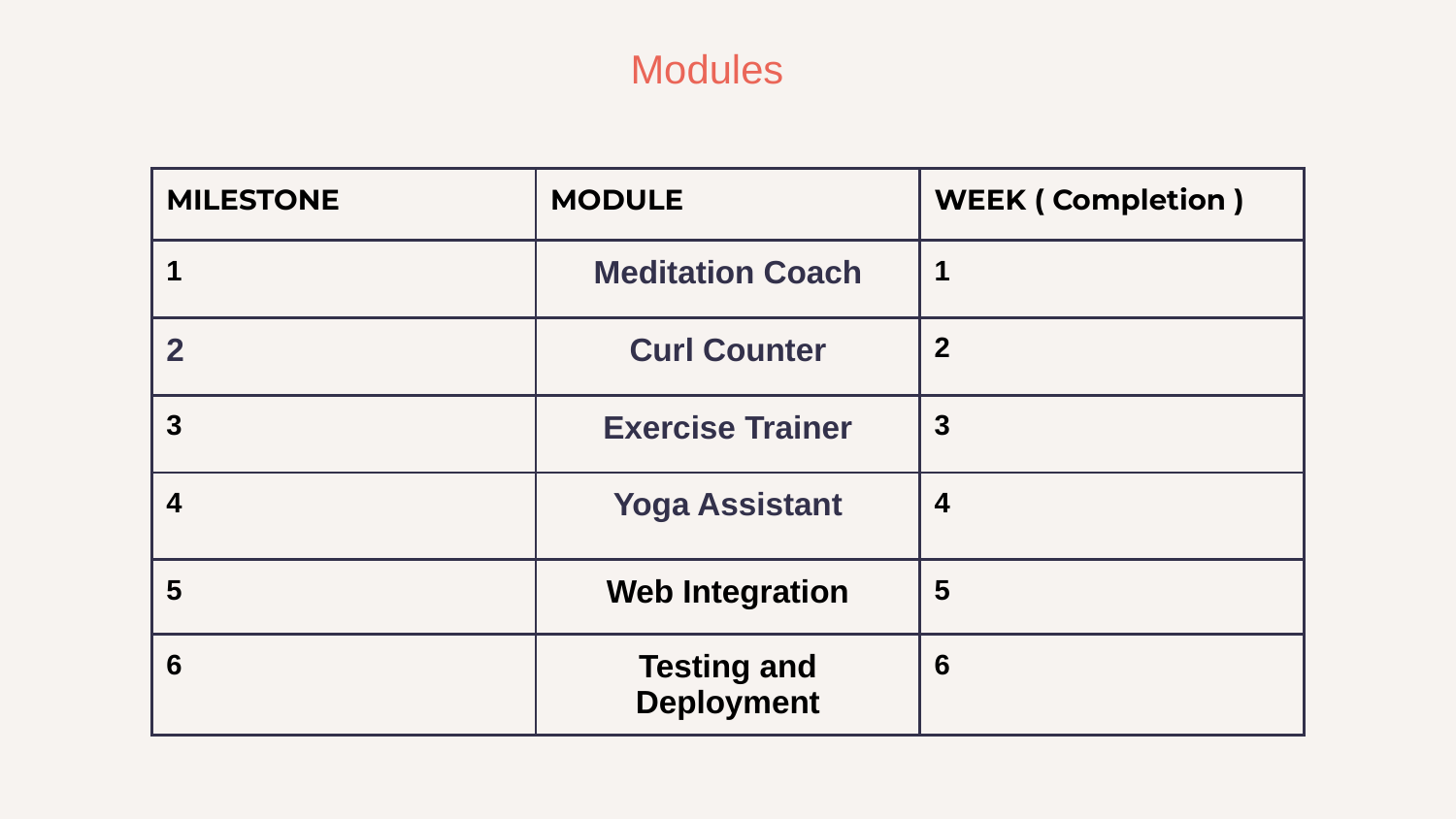

Modules
| MILESTONE | MODULE | WEEK ( Completion ) |
| --- | --- | --- |
| 1 | Meditation Coach | 1 |
| 2 | Curl Counter | 2 |
| 3 | Exercise Trainer | 3 |
| 4 | Yoga Assistant | 4 |
| 5 | Web Integration | 5 |
| 6 | Testing and Deployment | 6 |